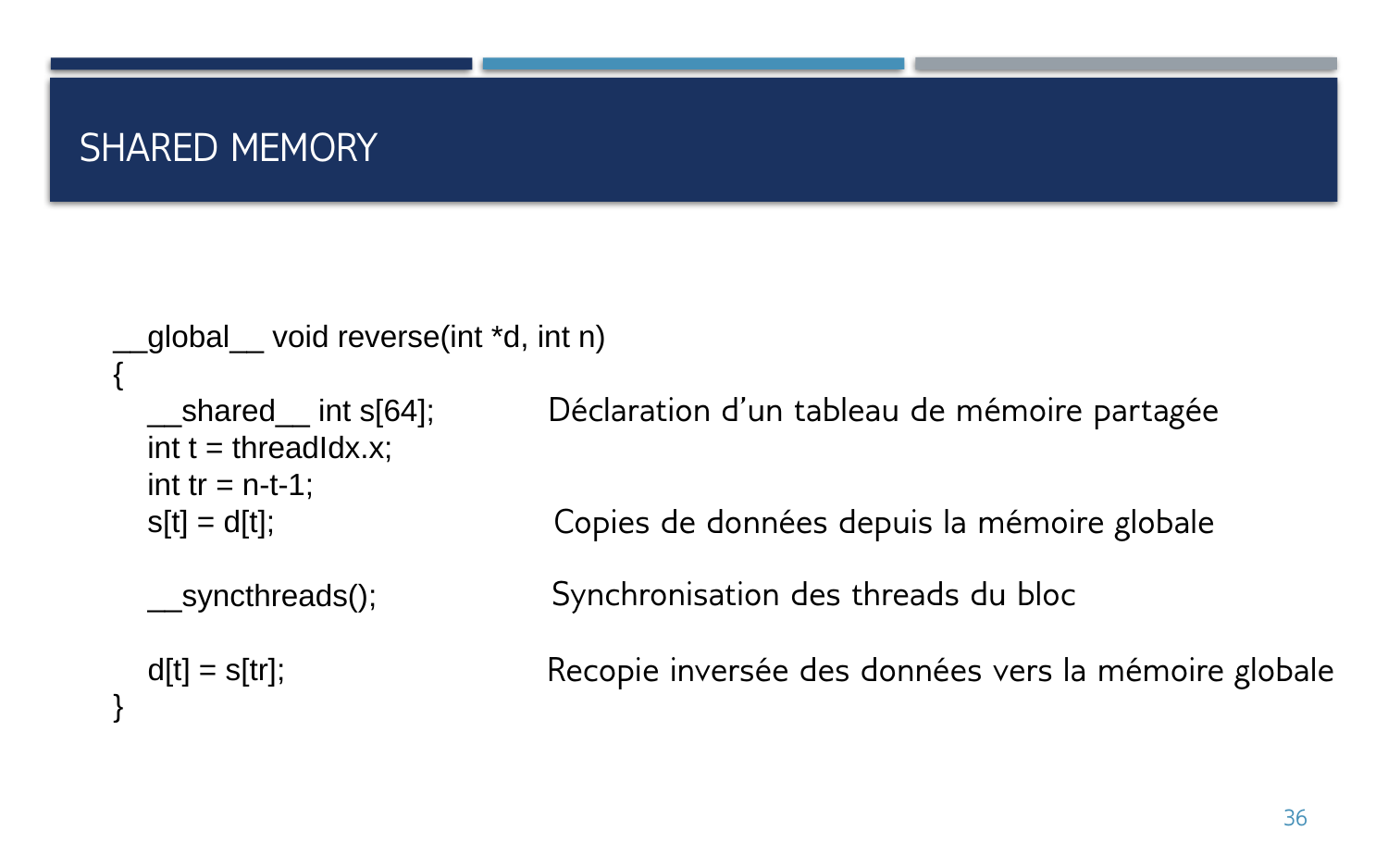

# Shared memory
__global__ void reverse(int *d, int n)
{
    __shared__ int s[64];
    int t = threadIdx.x;
    int tr = n-t-1;
    s[t] = d[t];
    __syncthreads();
    d[t] = s[tr];
}
Déclaration d’un tableau de mémoire partagée
Copies de données depuis la mémoire globale
Synchronisation des threads du bloc
Recopie inversée des données vers la mémoire globale
36